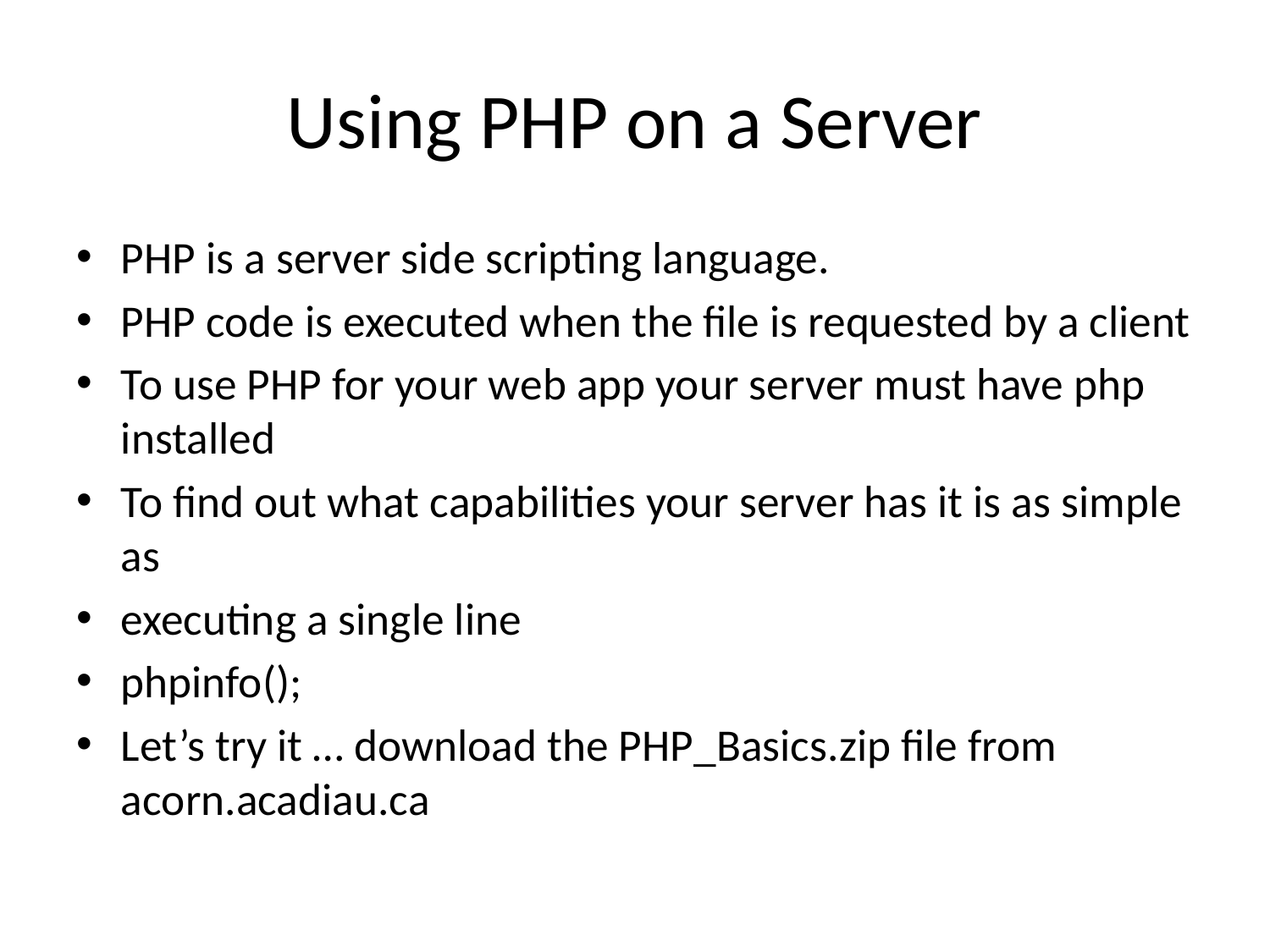

# Using PHP on a Server
PHP is a server side scripting language.
PHP code is executed when the file is requested by a client
To use PHP for your web app your server must have php installed
To find out what capabilities your server has it is as simple as
executing a single line
phpinfo();
Let’s try it … download the PHP_Basics.zip file from acorn.acadiau.ca